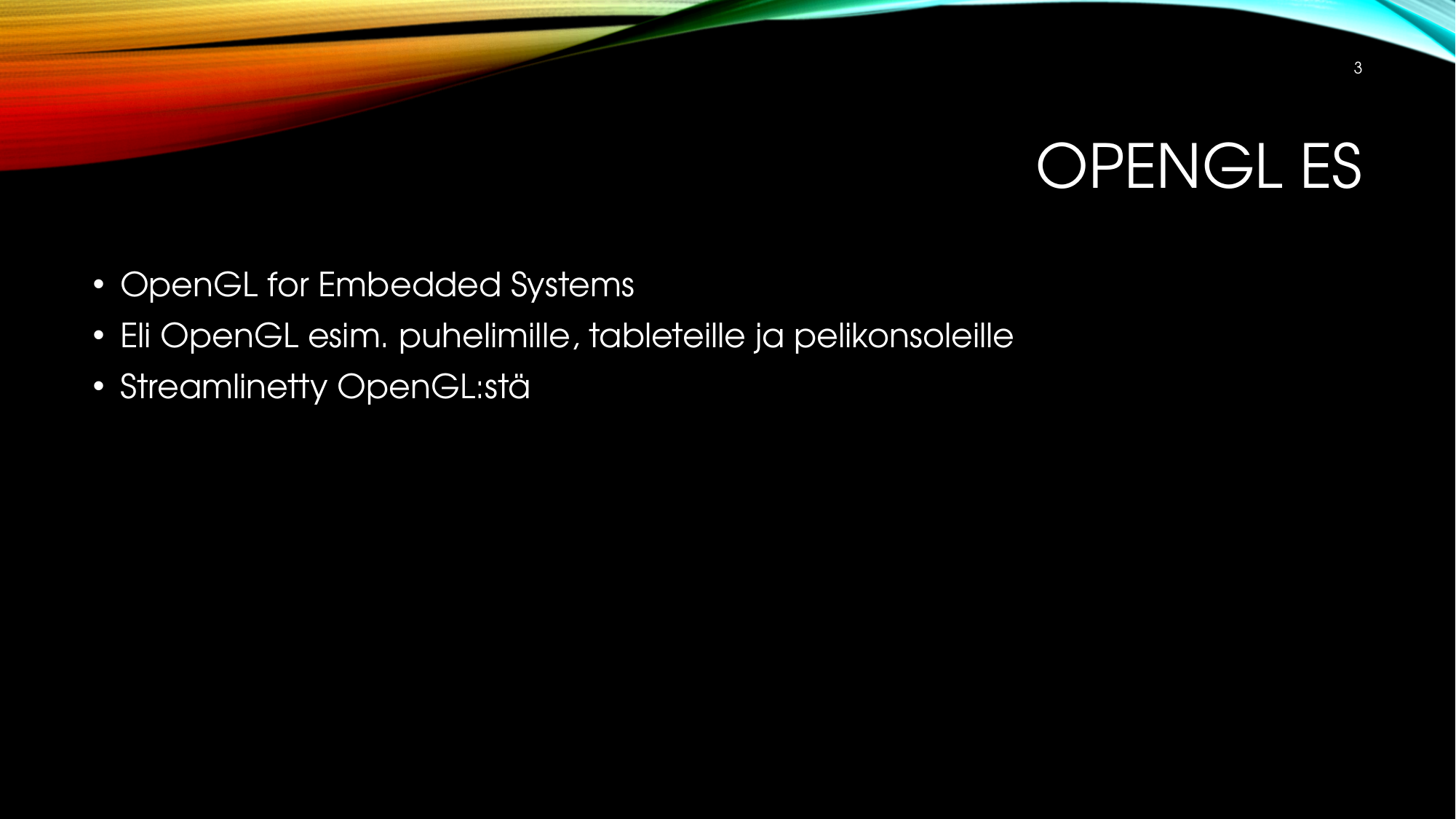

3
# OpenGL ES
OpenGL for Embedded Systems
Eli OpenGL esim. puhelimille, tableteille ja pelikonsoleille
Streamlinetty OpenGL:stä